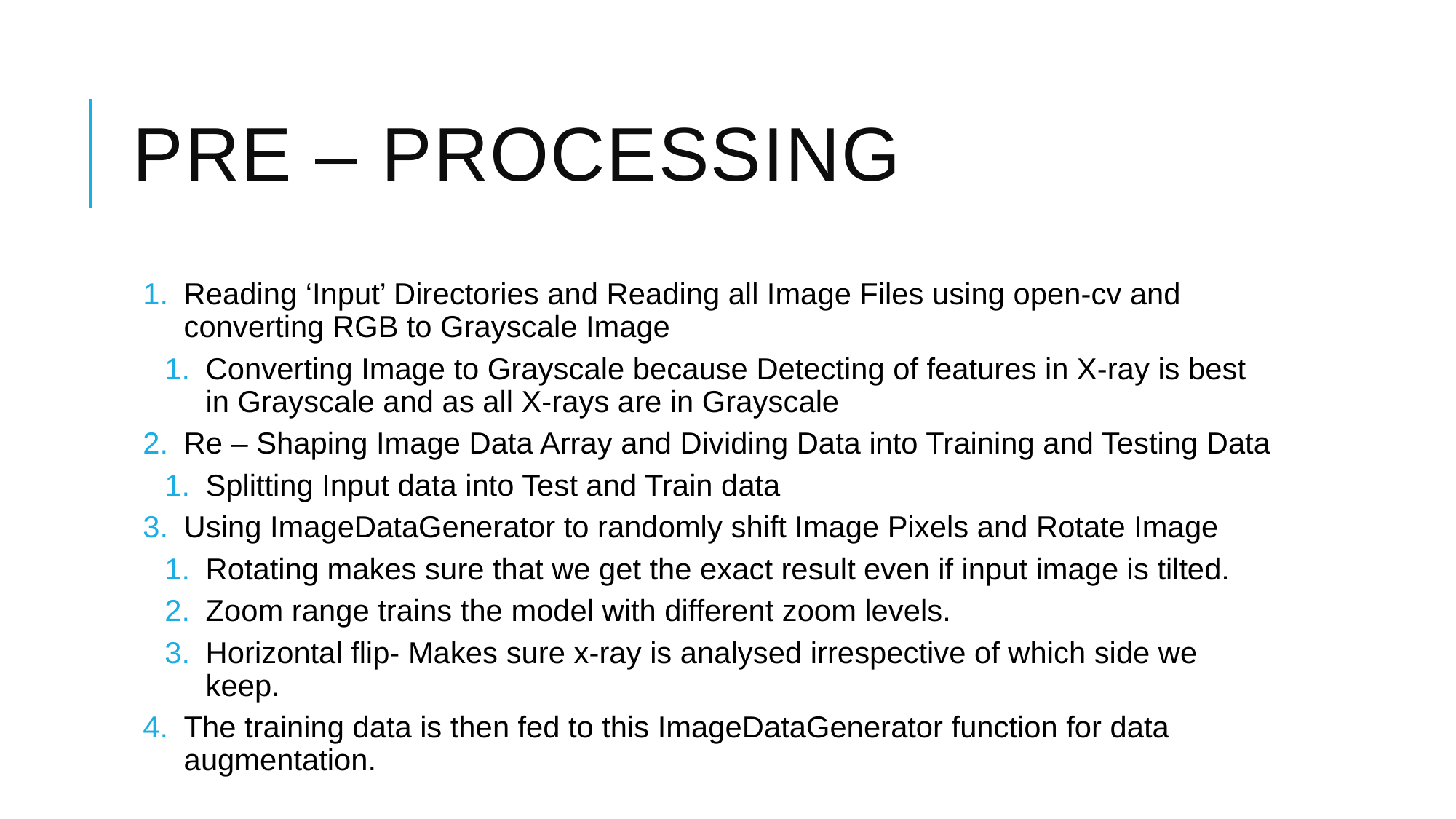

# Pre – processing
Reading ‘Input’ Directories and Reading all Image Files using open-cv and converting RGB to Grayscale Image
Converting Image to Grayscale because Detecting of features in X-ray is best in Grayscale and as all X-rays are in Grayscale
Re – Shaping Image Data Array and Dividing Data into Training and Testing Data
Splitting Input data into Test and Train data
Using ImageDataGenerator to randomly shift Image Pixels and Rotate Image
Rotating makes sure that we get the exact result even if input image is tilted.
Zoom range trains the model with different zoom levels.
Horizontal flip- Makes sure x-ray is analysed irrespective of which side we keep.
The training data is then fed to this ImageDataGenerator function for data augmentation.